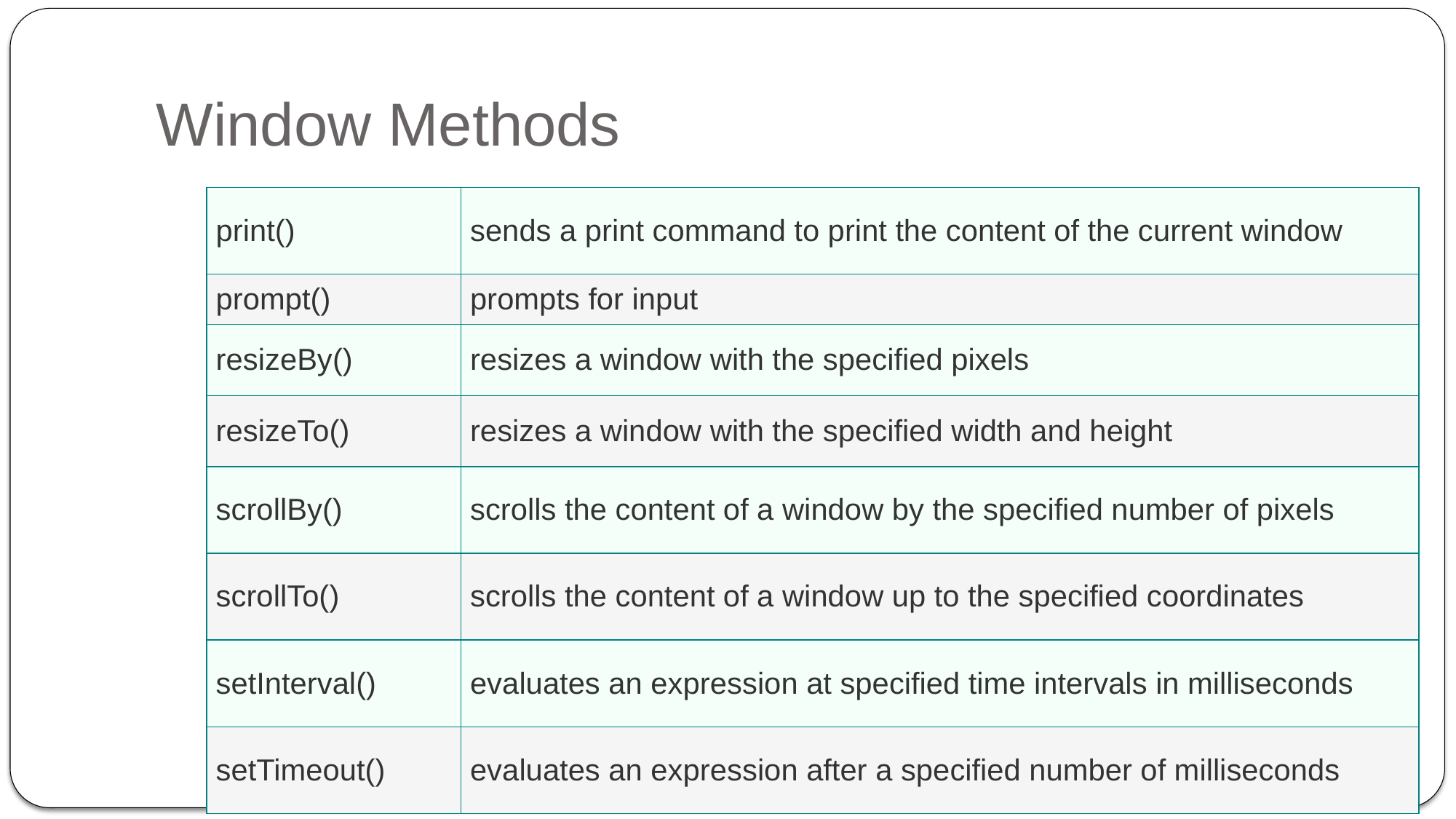

# Window Methods
| print() | sends a print command to print the content of the current window |
| --- | --- |
| prompt() | prompts for input |
| resizeBy() | resizes a window with the specified pixels |
| resizeTo() | resizes a window with the specified width and height |
| scrollBy() | scrolls the content of a window by the specified number of pixels |
| scrollTo() | scrolls the content of a window up to the specified coordinates |
| setInterval() | evaluates an expression at specified time intervals in milliseconds |
| setTimeout() | evaluates an expression after a specified number of milliseconds |